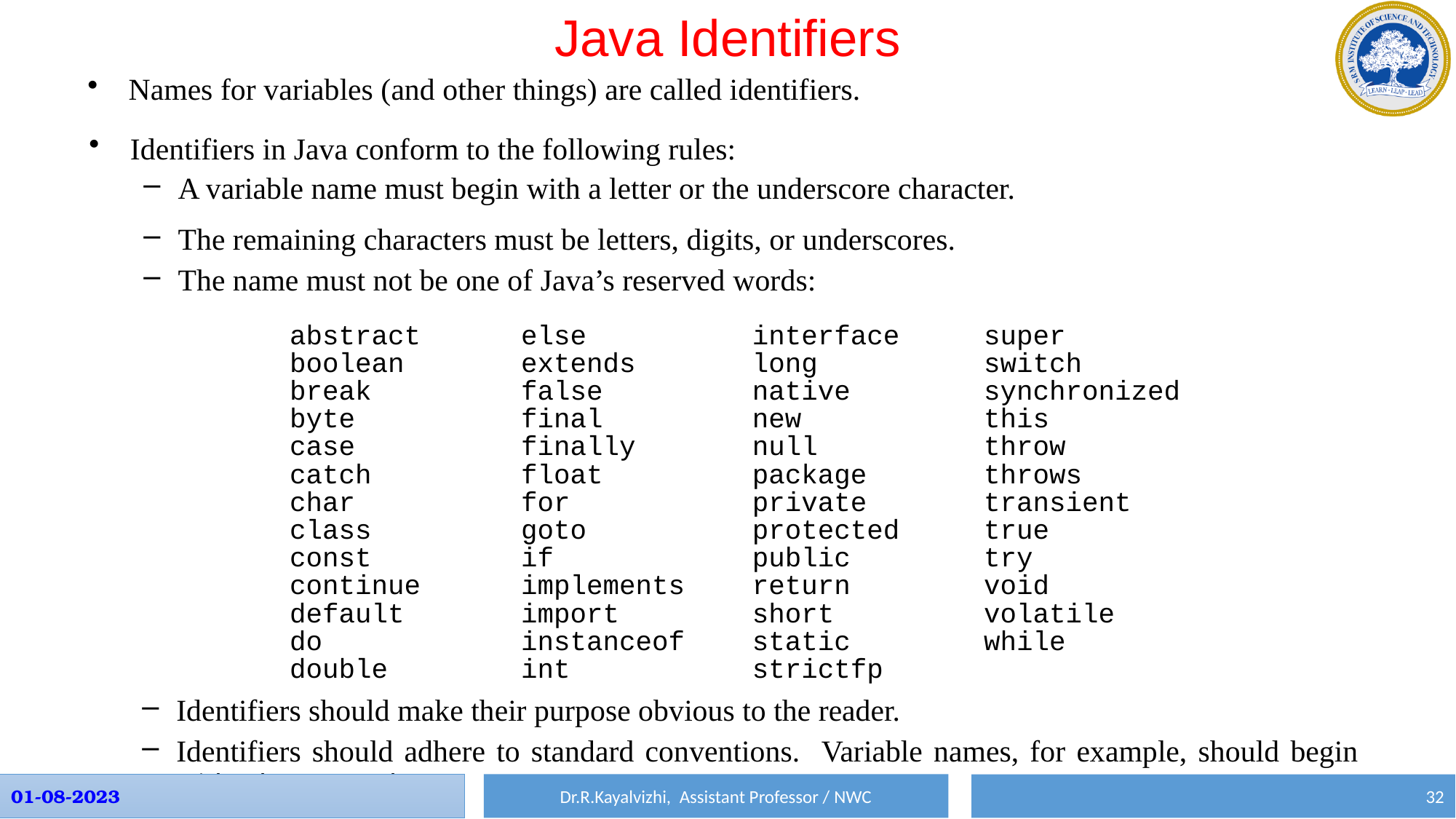

# Java Identifiers
Names for variables (and other things) are called identifiers.
Identifiers in Java conform to the following rules:
A variable name must begin with a letter or the underscore character.
The remaining characters must be letters, digits, or underscores.
The name must not be one of Java’s reserved words:
abstract
boolean
break
byte
case
catch
char
class
const
continue
default
do
double
else
extends
false
final
finally
float
for
goto
if
implements
import
instanceof
int
interface
long
native
new
null
package
private
protected
public
return
short
static
strictfp
super
switch
synchronized
this
throw
throws
transient
true
try
void
volatile
while
Identifiers should make their purpose obvious to the reader.
Identifiers should adhere to standard conventions.  Variable names, for example, should begin with a lowercase letter.
Dr.R.Kayalvizhi,  Assistant Professor / NWC
01-08-2023
32